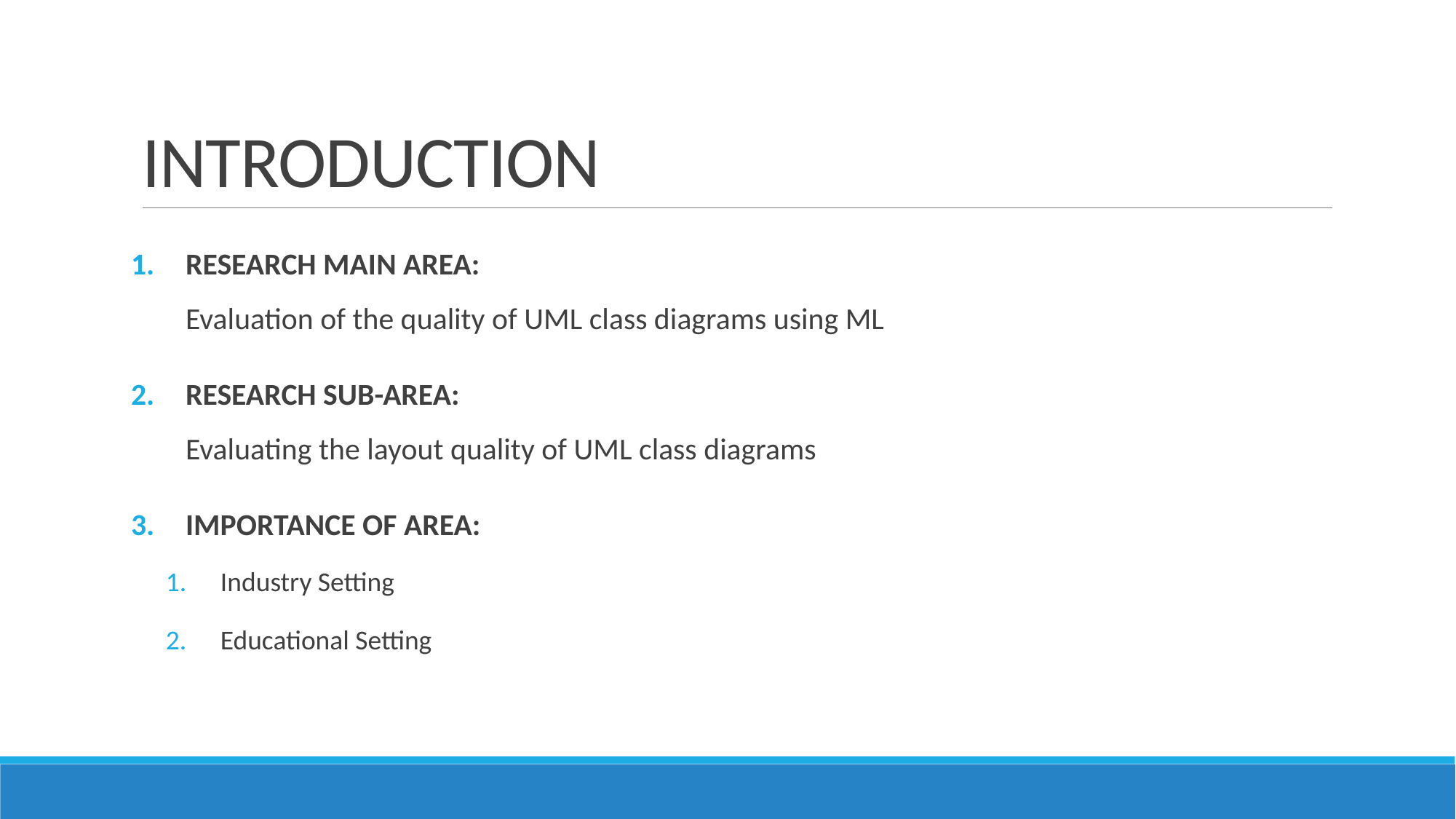

# INTRODUCTION
RESEARCH MAIN AREA:                                                                                                                      Evaluation of the quality of UML class diagrams using ML
RESEARCH SUB-AREA:                                                                                                                         Evaluating the layout quality of UML class diagrams
IMPORTANCE OF AREA:
Industry Setting
Educational Setting